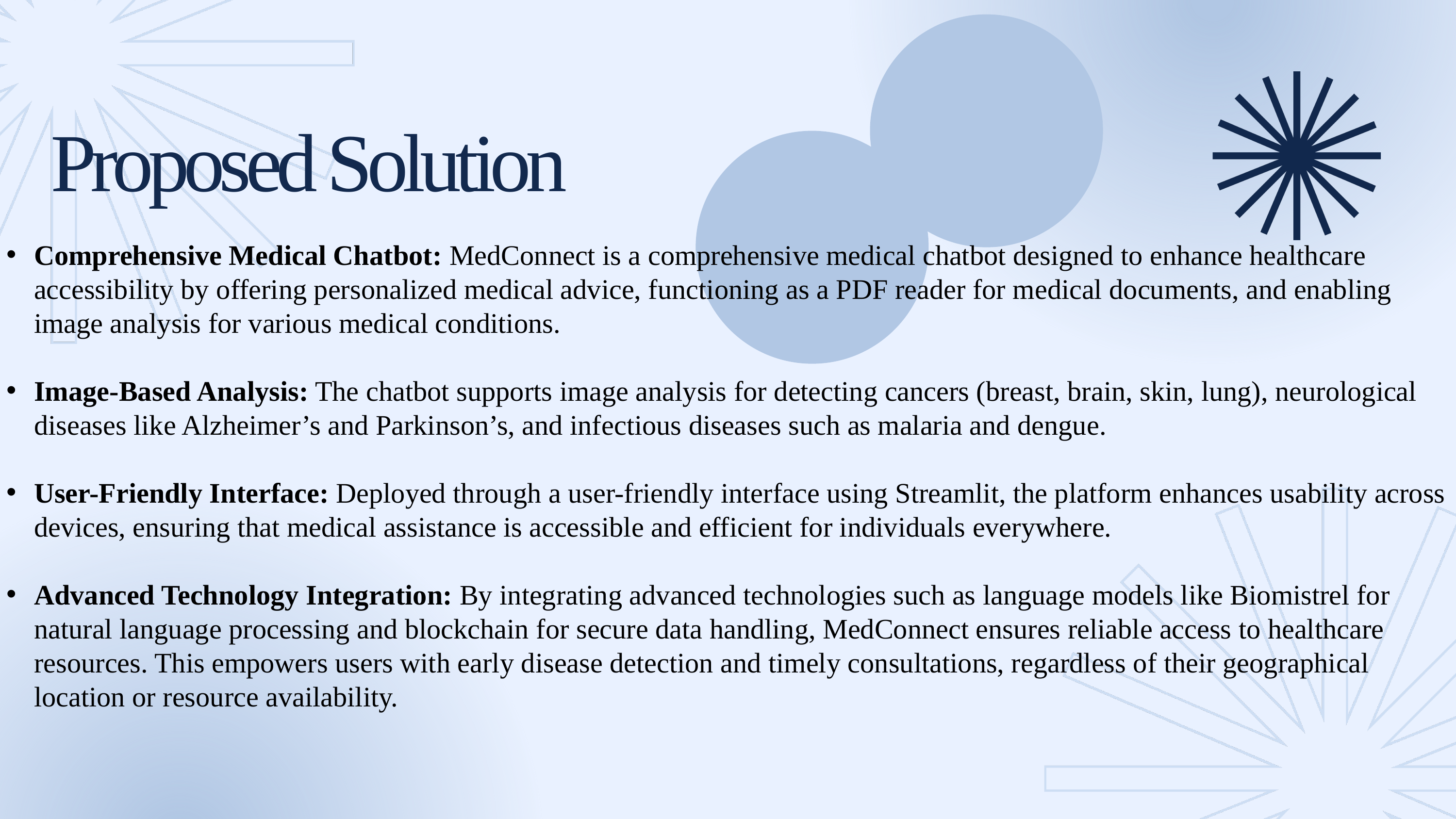

Proposed Solution
Comprehensive Medical Chatbot: MedConnect is a comprehensive medical chatbot designed to enhance healthcare accessibility by offering personalized medical advice, functioning as a PDF reader for medical documents, and enabling image analysis for various medical conditions.

Image-Based Analysis: The chatbot supports image analysis for detecting cancers (breast, brain, skin, lung), neurological diseases like Alzheimer’s and Parkinson’s, and infectious diseases such as malaria and dengue.

User-Friendly Interface: Deployed through a user-friendly interface using Streamlit, the platform enhances usability across devices, ensuring that medical assistance is accessible and efficient for individuals everywhere.

Advanced Technology Integration: By integrating advanced technologies such as language models like Biomistrel for natural language processing and blockchain for secure data handling, MedConnect ensures reliable access to healthcare resources. This empowers users with early disease detection and timely consultations, regardless of their geographical location or resource availability.